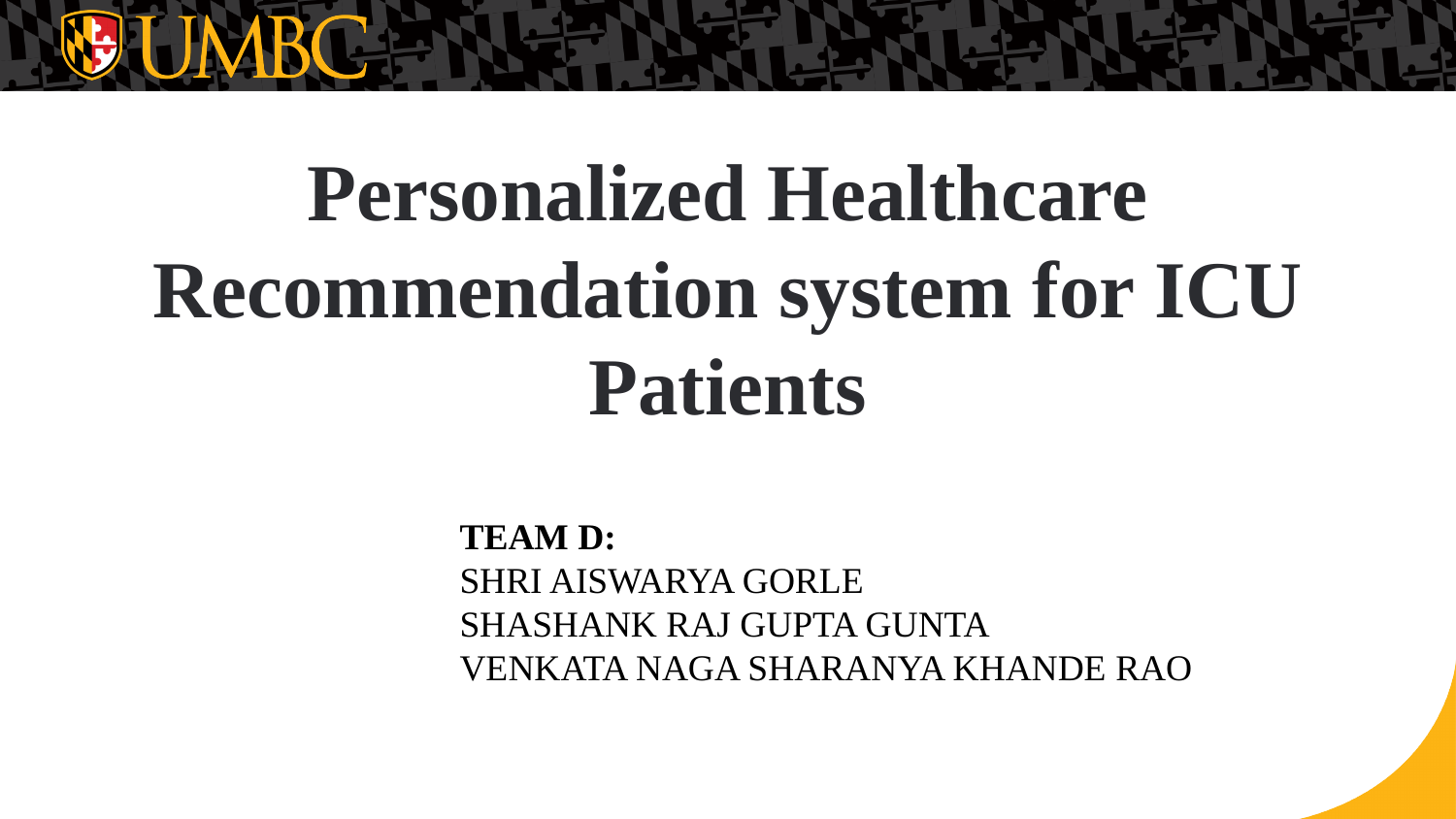

# Personalized Healthcare Recommendation system for ICU Patients
TEAM D:
SHRI AISWARYA GORLE
SHASHANK RAJ GUPTA GUNTA
VENKATA NAGA SHARANYA KHANDE RAO